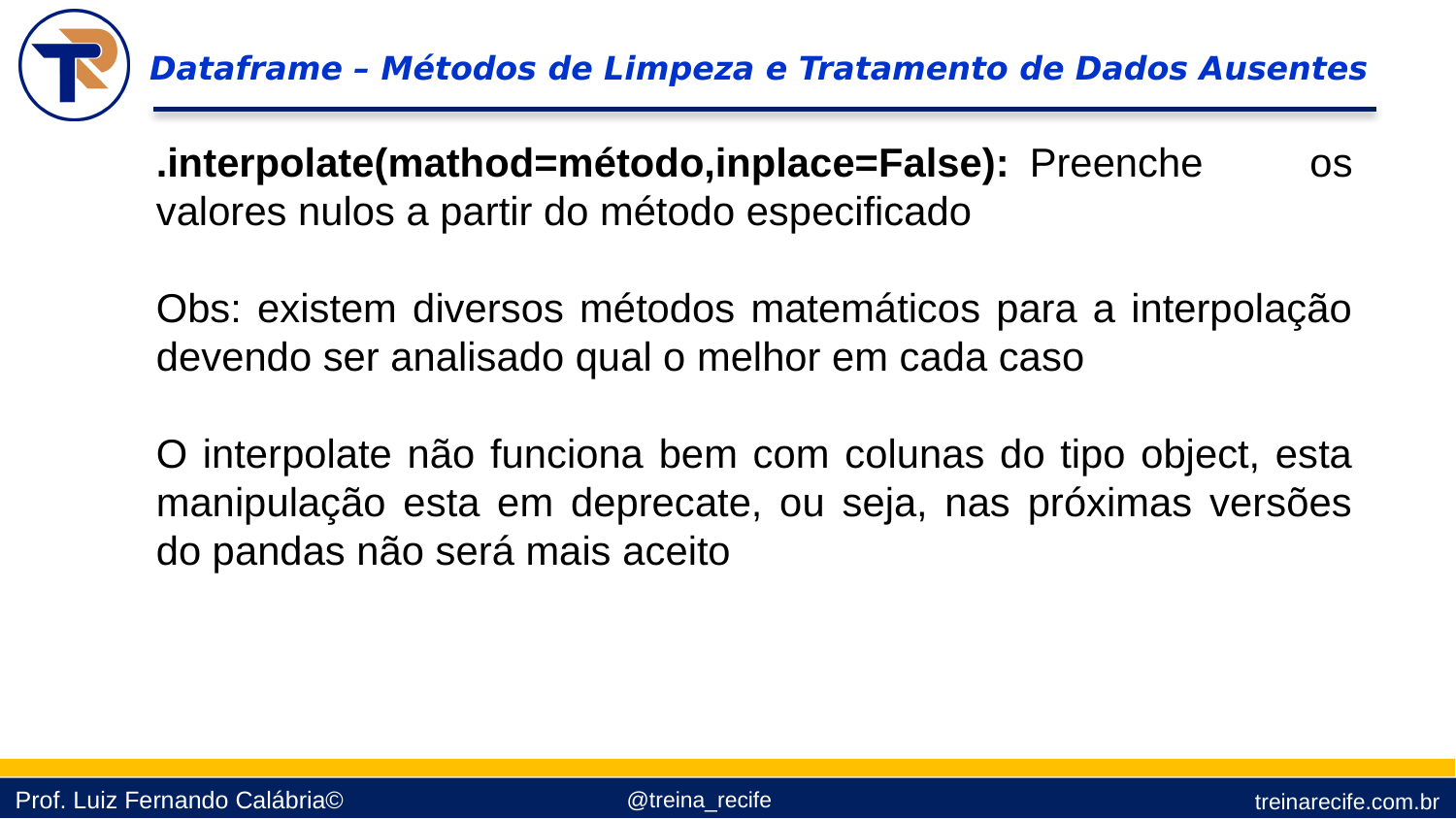

Dataframe – Métodos de Limpeza e Tratamento de Dados Ausentes
.interpolate(mathod=método,inplace=False):	Preenche os valores nulos a partir do método especificado

Obs: existem diversos métodos matemáticos para a interpolação devendo ser analisado qual o melhor em cada caso

O interpolate não funciona bem com colunas do tipo object, esta manipulação esta em deprecate, ou seja, nas próximas versões do pandas não será mais aceito